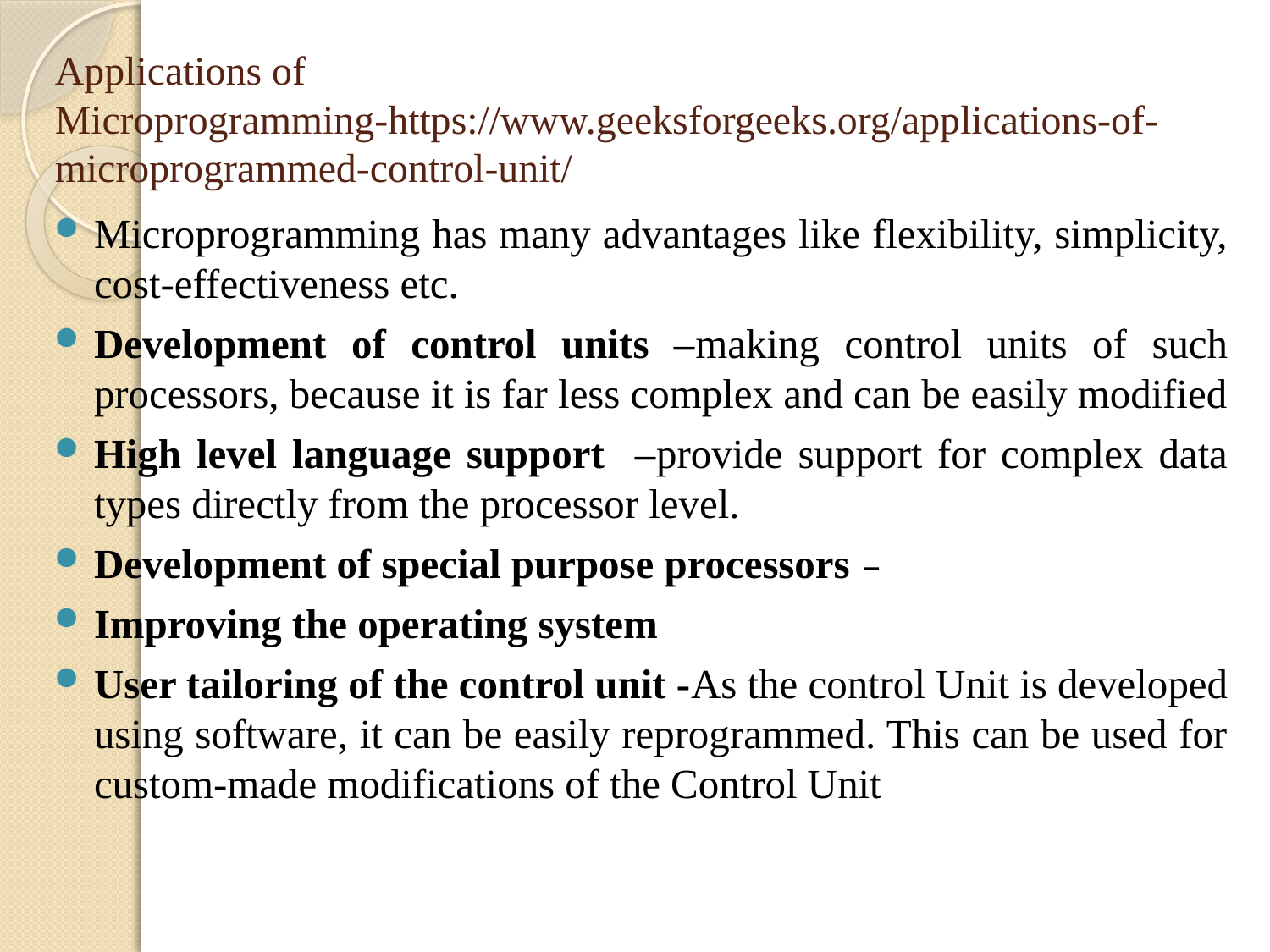

# Applications of Microprogramming-https://www.geeksforgeeks.org/applications-of-microprogrammed-control-unit/
Microprogramming has many advantages like flexibility, simplicity, cost-effectiveness etc.
Development of control units –making control units of such processors, because it is far less complex and can be easily modified
High level language support  –provide support for complex data types directly from the processor level.
Development of special purpose processors –
Improving the operating system
User tailoring of the control unit -As the control Unit is developed using software, it can be easily reprogrammed. This can be used for custom-made modifications of the Control Unit